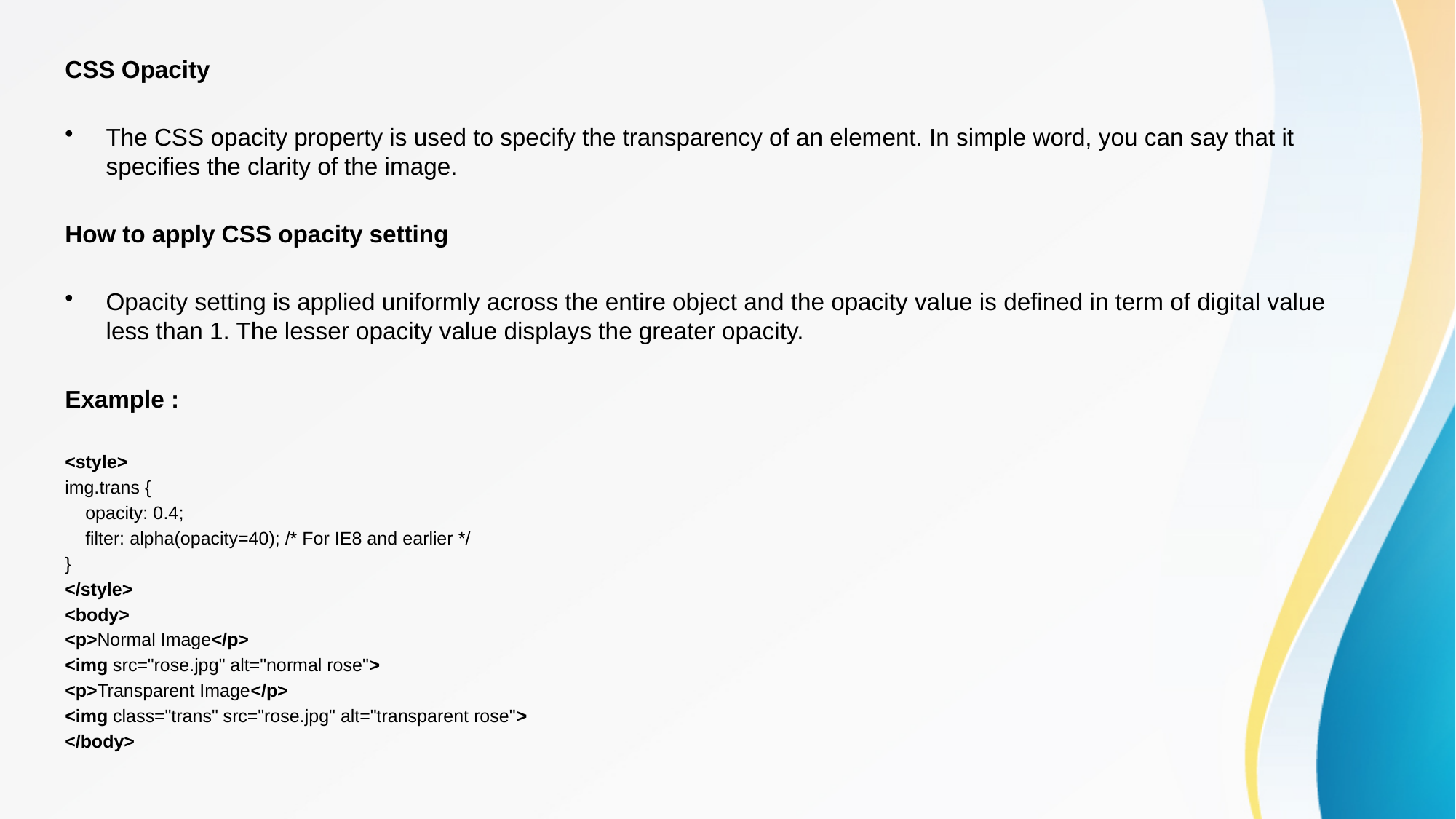

CSS Opacity

The CSS opacity property is used to specify the transparency of an element. In simple word, you can say that it specifies the clarity of the image.

How to apply CSS opacity setting

Opacity setting is applied uniformly across the entire object and the opacity value is defined in term of digital value less than 1. The lesser opacity value displays the greater opacity.

Example :

<style>
img.trans {
    opacity: 0.4;
    filter: alpha(opacity=40); /* For IE8 and earlier */
}
</style>
<body>
<p>Normal Image</p>
<img src="rose.jpg" alt="normal rose">
<p>Transparent Image</p>
<img class="trans" src="rose.jpg" alt="transparent rose">
</body>